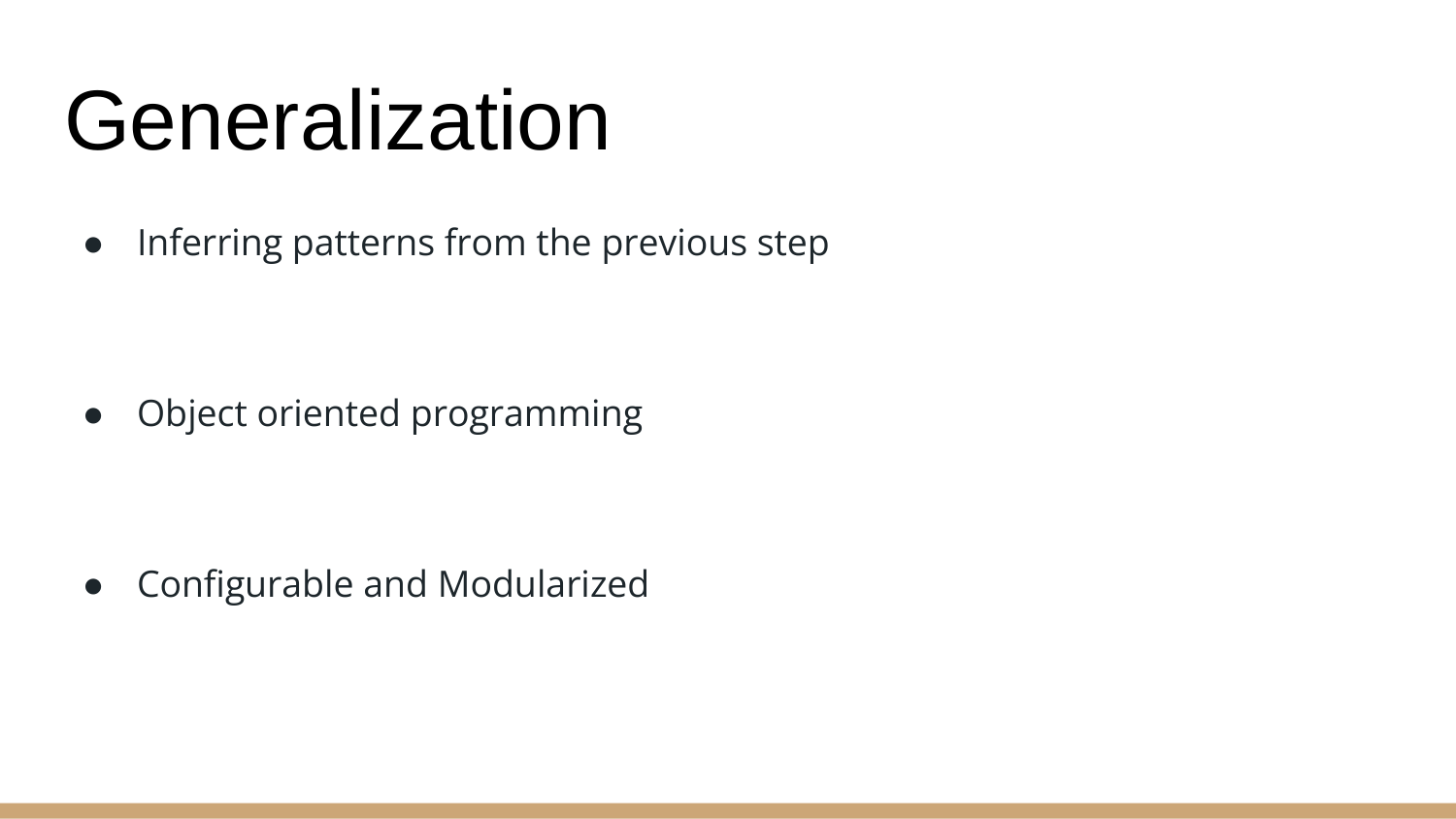

# Generalization
Inferring patterns from the previous step

Object oriented programming

Configurable and Modularized